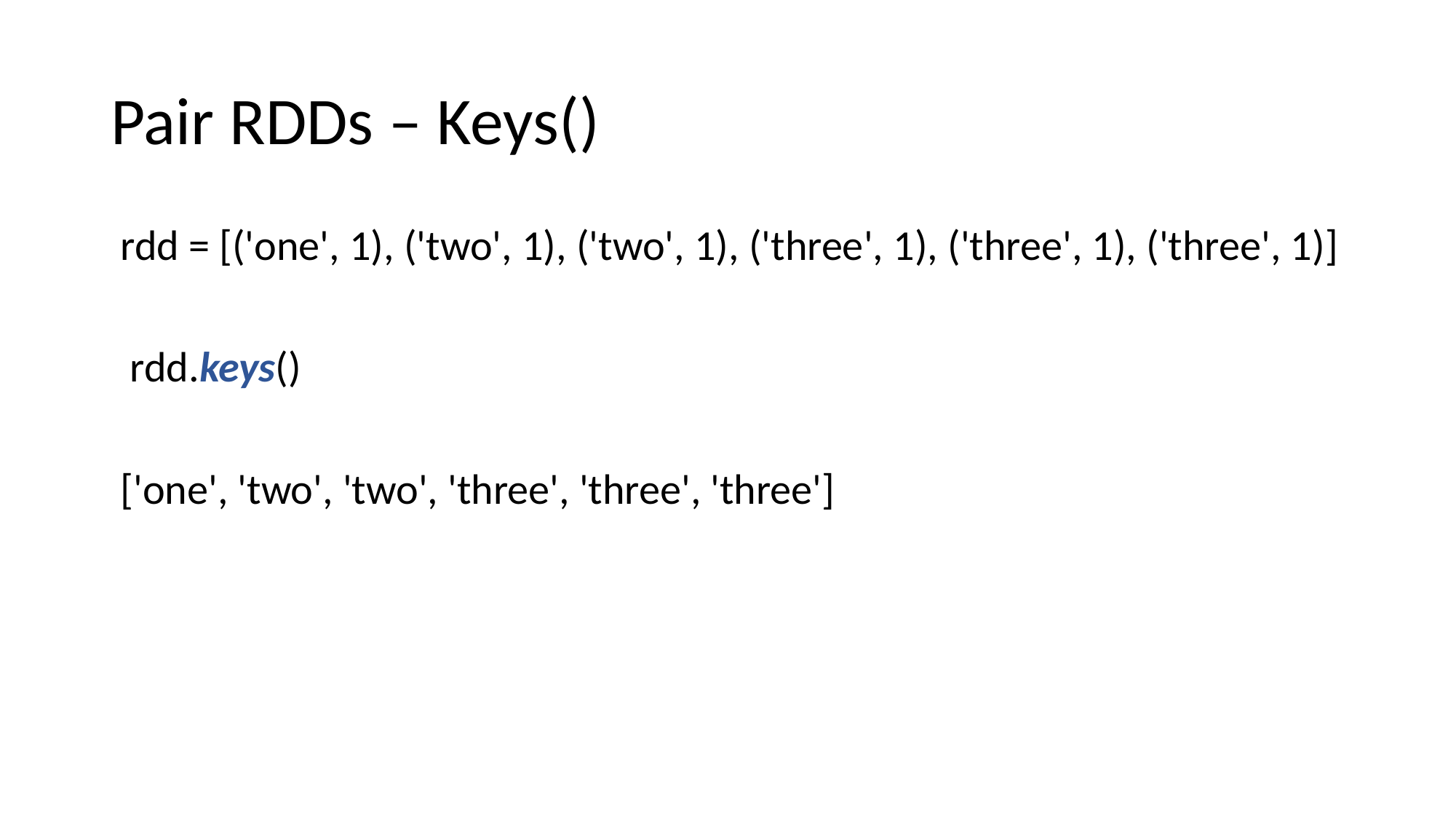

# Pair RDDs – Keys()
 rdd = [('one', 1), ('two', 1), ('two', 1), ('three', 1), ('three', 1), ('three', 1)]

  rdd.keys()

 ['one', 'two', 'two', 'three', 'three', 'three']